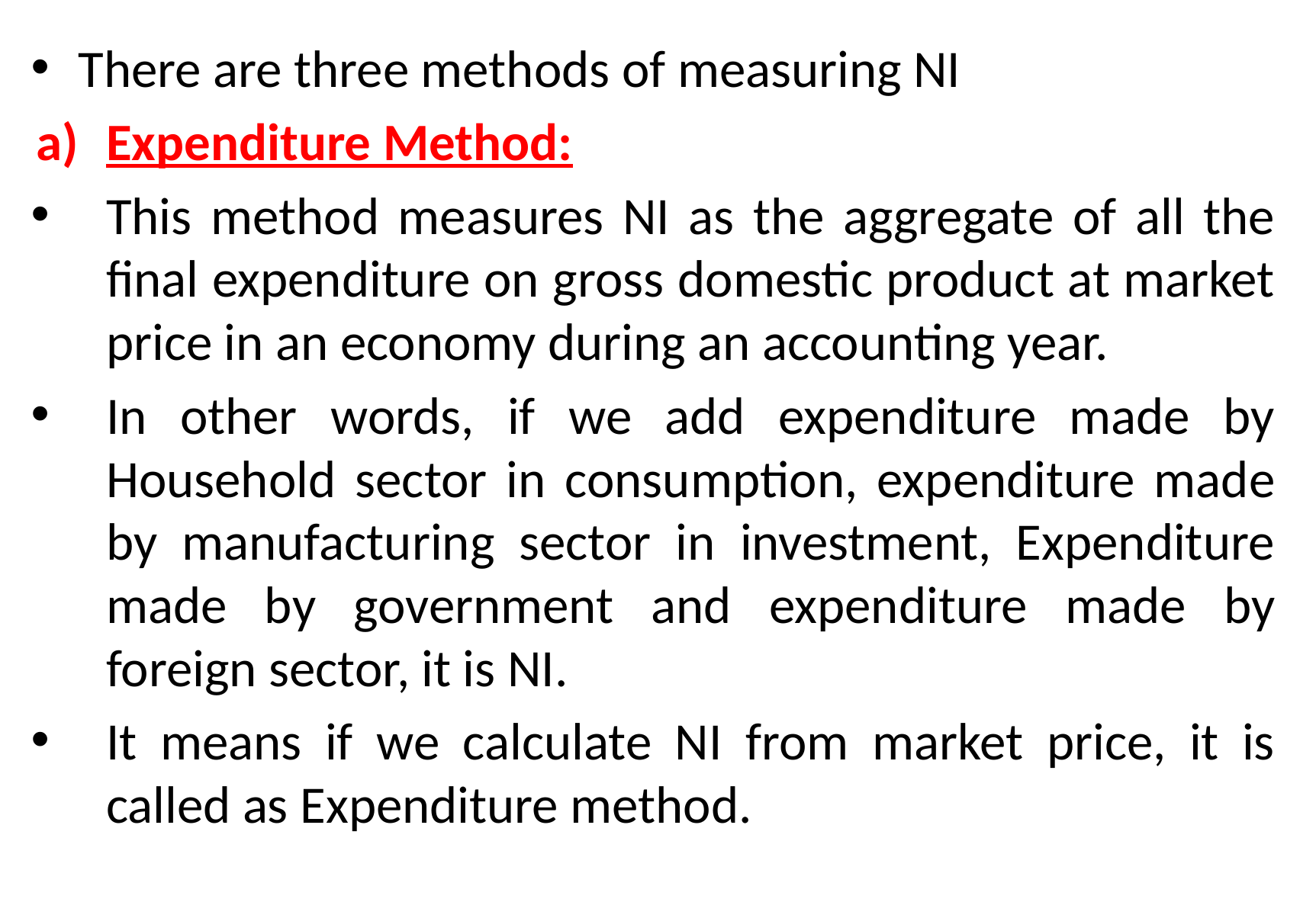

There are three methods of measuring NI
Expenditure Method:
This method measures NI as the aggregate of all the final expenditure on gross domestic product at market price in an economy during an accounting year.
In other words, if we add expenditure made by Household sector in consumption, expenditure made by manufacturing sector in investment, Expenditure made by government and expenditure made by foreign sector, it is NI.
It means if we calculate NI from market price, it is called as Expenditure method.